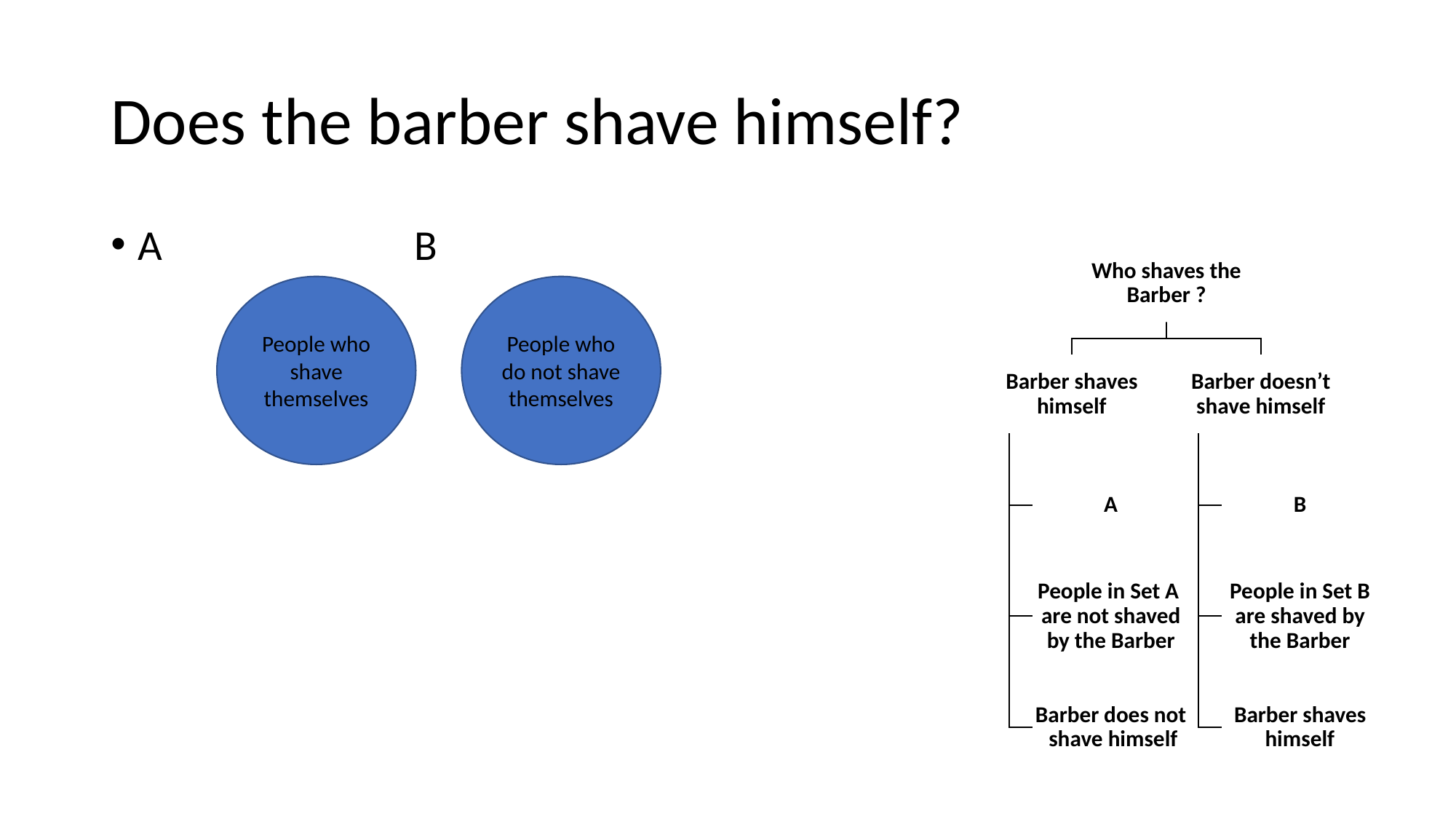

# Does the barber shave himself?
A		      B

Who shaves the Barber ?
Barber shaves himself
A
People in Set A  are not shaved by the Barber
Barber does not  shave himself
Barber doesn’t shave himself
B
People in Set B are shaved by the Barber
Barber shaves himself
People who shave themselves
People who do not shave themselves